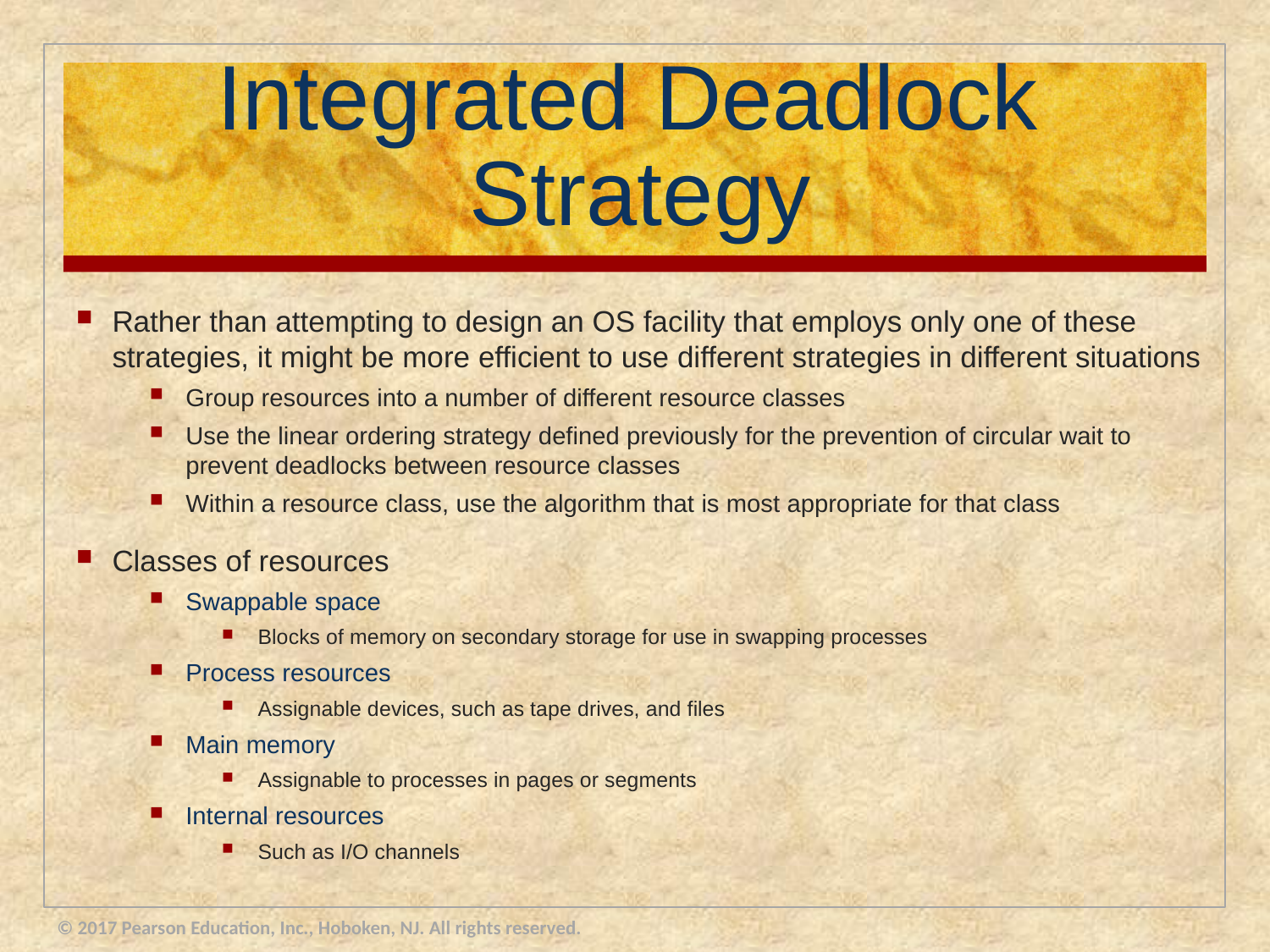

# Integrated Deadlock Strategy
Rather than attempting to design an OS facility that employs only one of these strategies, it might be more efficient to use different strategies in different situations
Group resources into a number of different resource classes
Use the linear ordering strategy defined previously for the prevention of circular wait to prevent deadlocks between resource classes
Within a resource class, use the algorithm that is most appropriate for that class
Classes of resources
Swappable space
Blocks of memory on secondary storage for use in swapping processes
Process resources
Assignable devices, such as tape drives, and files
Main memory
Assignable to processes in pages or segments
Internal resources
Such as I/O channels
© 2017 Pearson Education, Inc., Hoboken, NJ. All rights reserved.